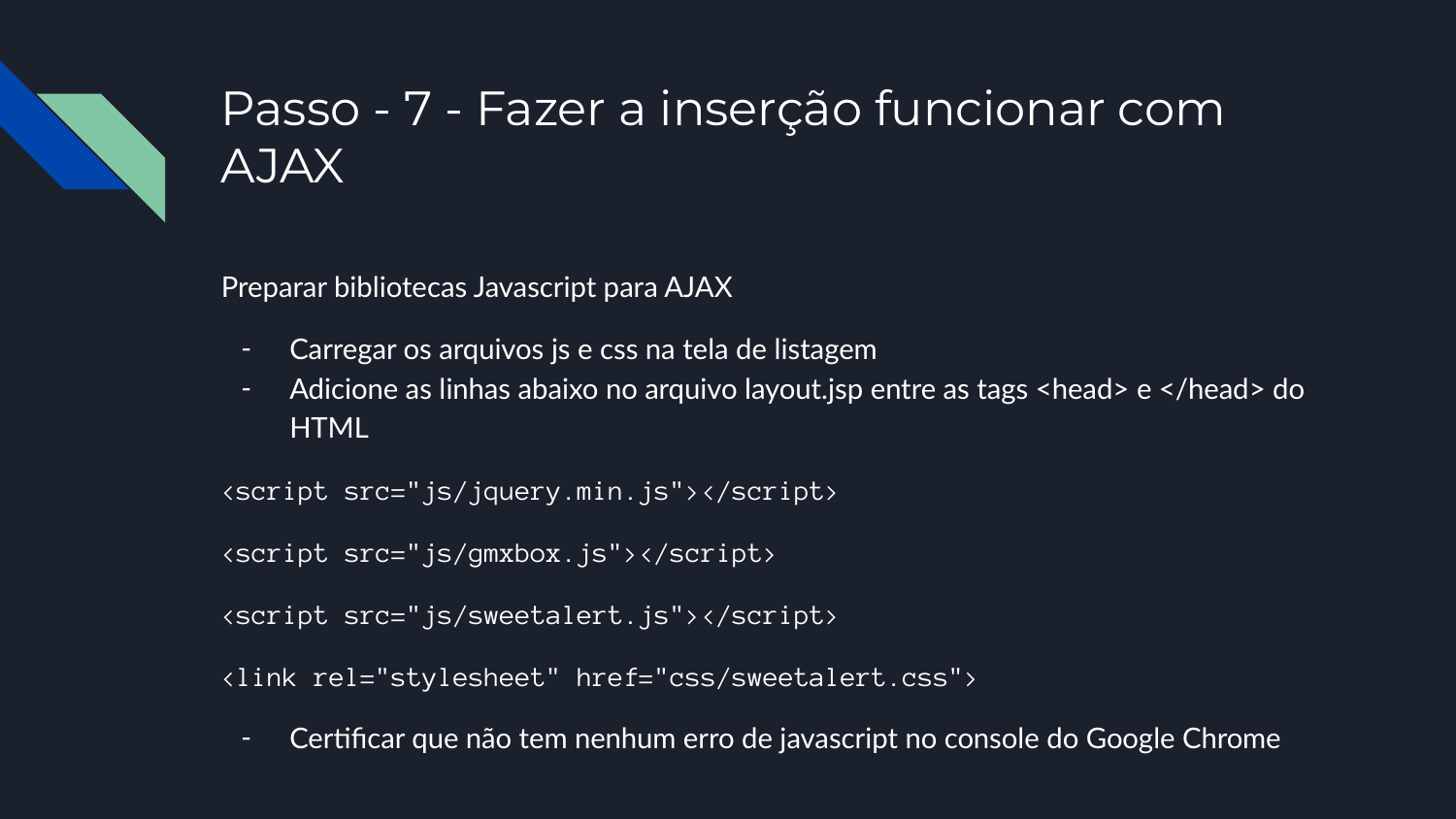

# Passo - 7 - Fazer a inserção funcionar com AJAX
Preparar bibliotecas Javascript para AJAX
Carregar os arquivos js e css na tela de listagem
Adicione as linhas abaixo no arquivo layout.jsp entre as tags <head> e </head> do HTML
<script src="js/jquery.min.js"></script>
<script src="js/gmxbox.js"></script>
<script src="js/sweetalert.js"></script>
<link rel="stylesheet" href="css/sweetalert.css">
Certificar que não tem nenhum erro de javascript no console do Google Chrome